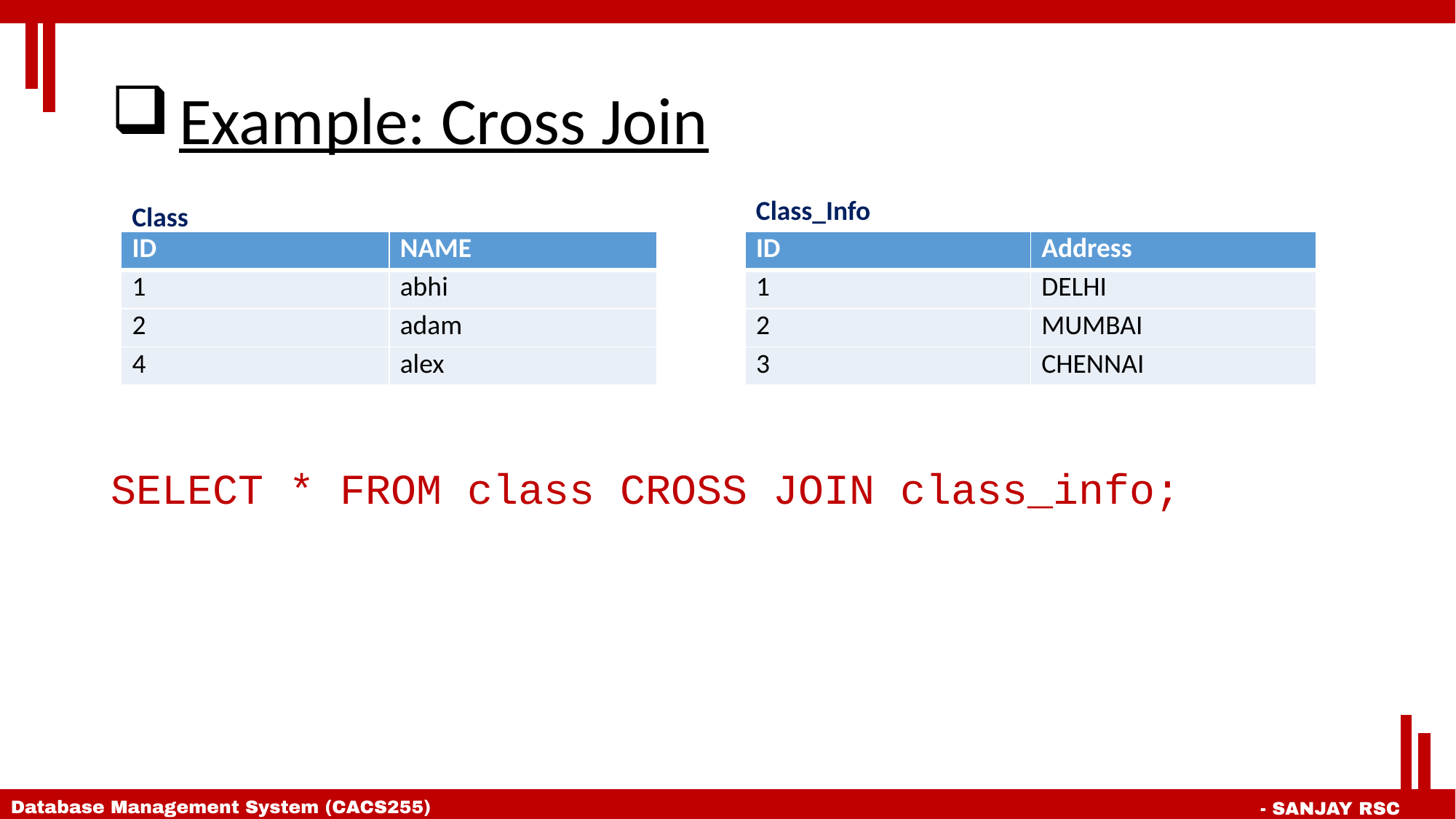

# Example: Cross Join
Class_Info
Class
| ID | NAME |
| --- | --- |
| 1 | abhi |
| 2 | adam |
| 4 | alex |
| ID | Address |
| --- | --- |
| 1 | DELHI |
| 2 | MUMBAI |
| 3 | CHENNAI |
SELECT * FROM class CROSS JOIN class_info;